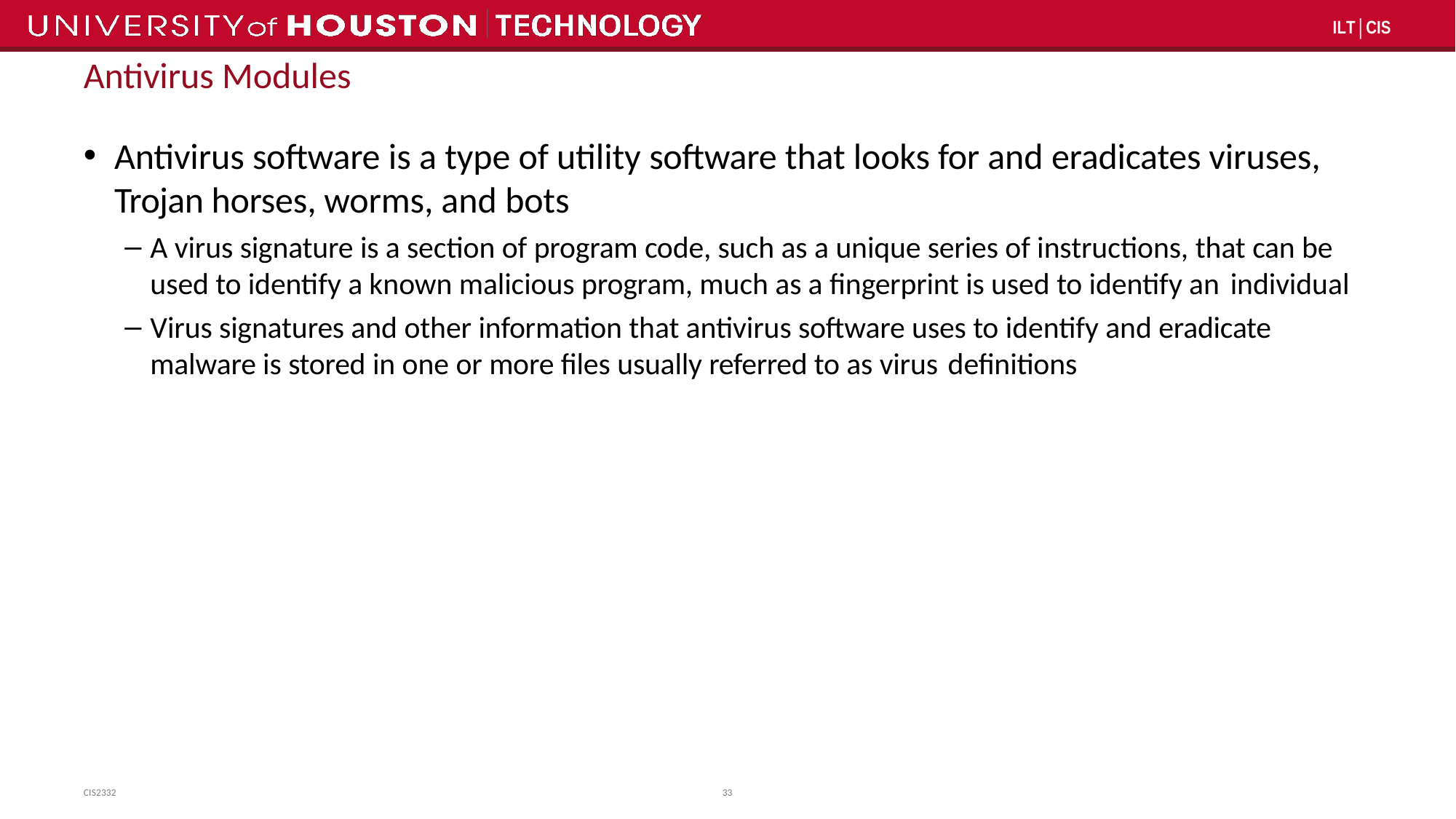

ILT│CIS
# Antivirus Modules
Antivirus software is a type of utility software that looks for and eradicates viruses,  Trojan horses, worms, and bots
A virus signature is a section of program code, such as a unique series of instructions, that can be  used to identify a known malicious program, much as a fingerprint is used to identify an individual
Virus signatures and other information that antivirus software uses to identify and eradicate  malware is stored in one or more files usually referred to as virus definitions
CIS2332
33